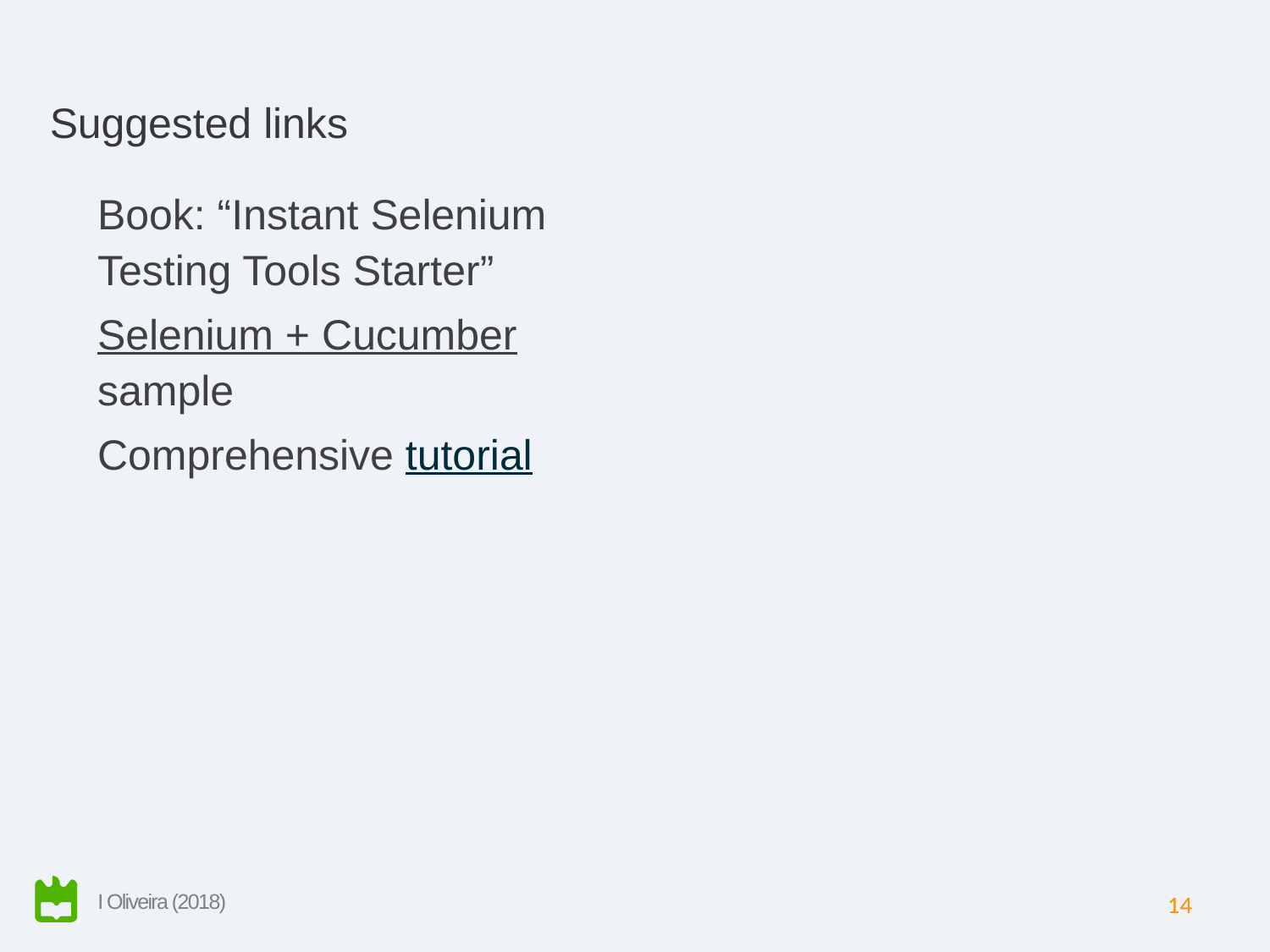

# Suggested links
Book: “Instant Selenium Testing Tools Starter”
Selenium + Cucumber sample
Comprehensive tutorial

I Oliveira (2018)
14